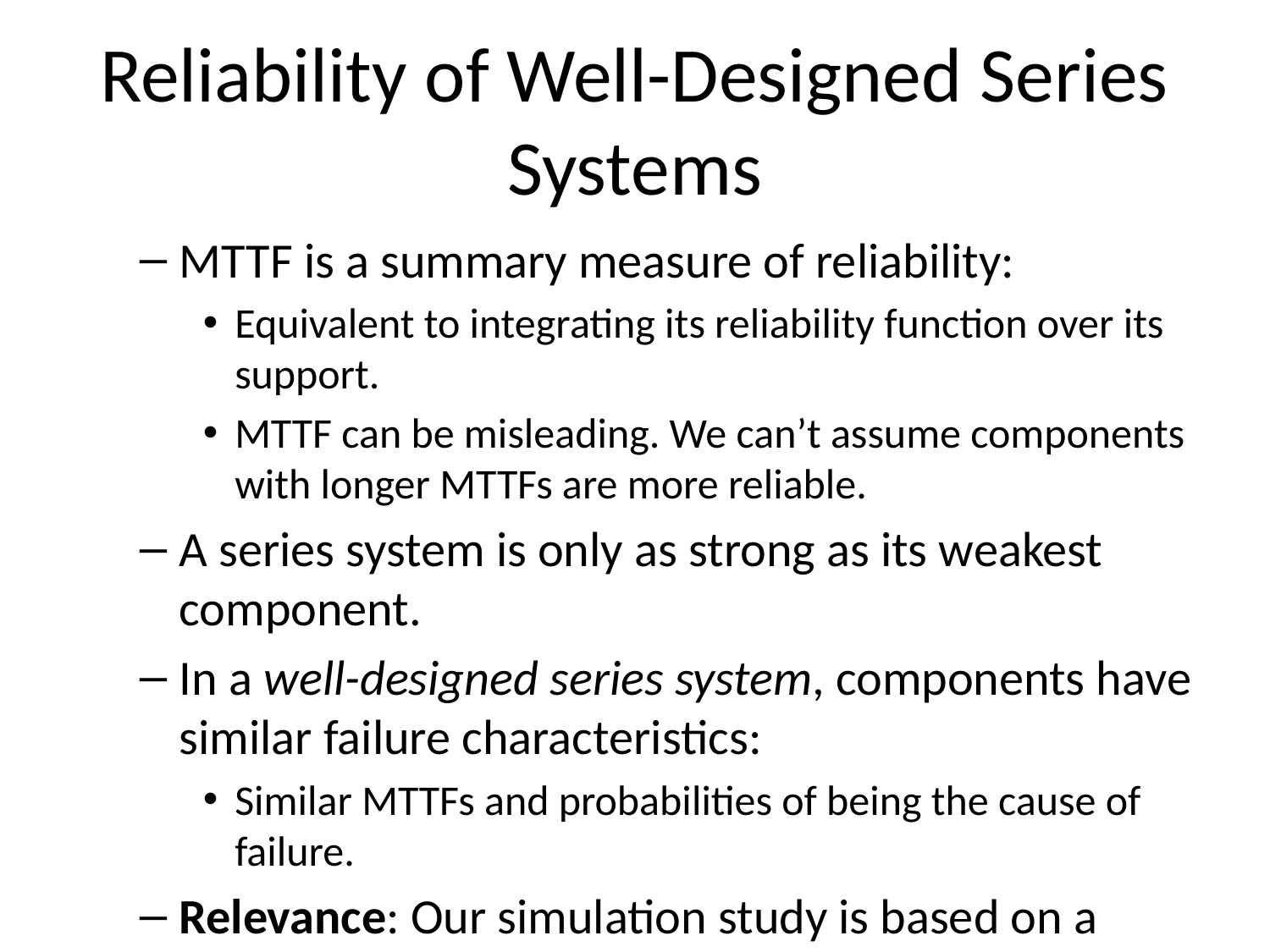

# Reliability of Well-Designed Series Systems
MTTF is a summary measure of reliability:
Equivalent to integrating its reliability function over its support.
MTTF can be misleading. We can’t assume components with longer MTTFs are more reliable.
A series system is only as strong as its weakest component.
In a well-designed series system, components have similar failure characteristics:
Similar MTTFs and probabilities of being the cause of failure.
Relevance: Our simulation study is based on a (reasonably) well-designed series system.